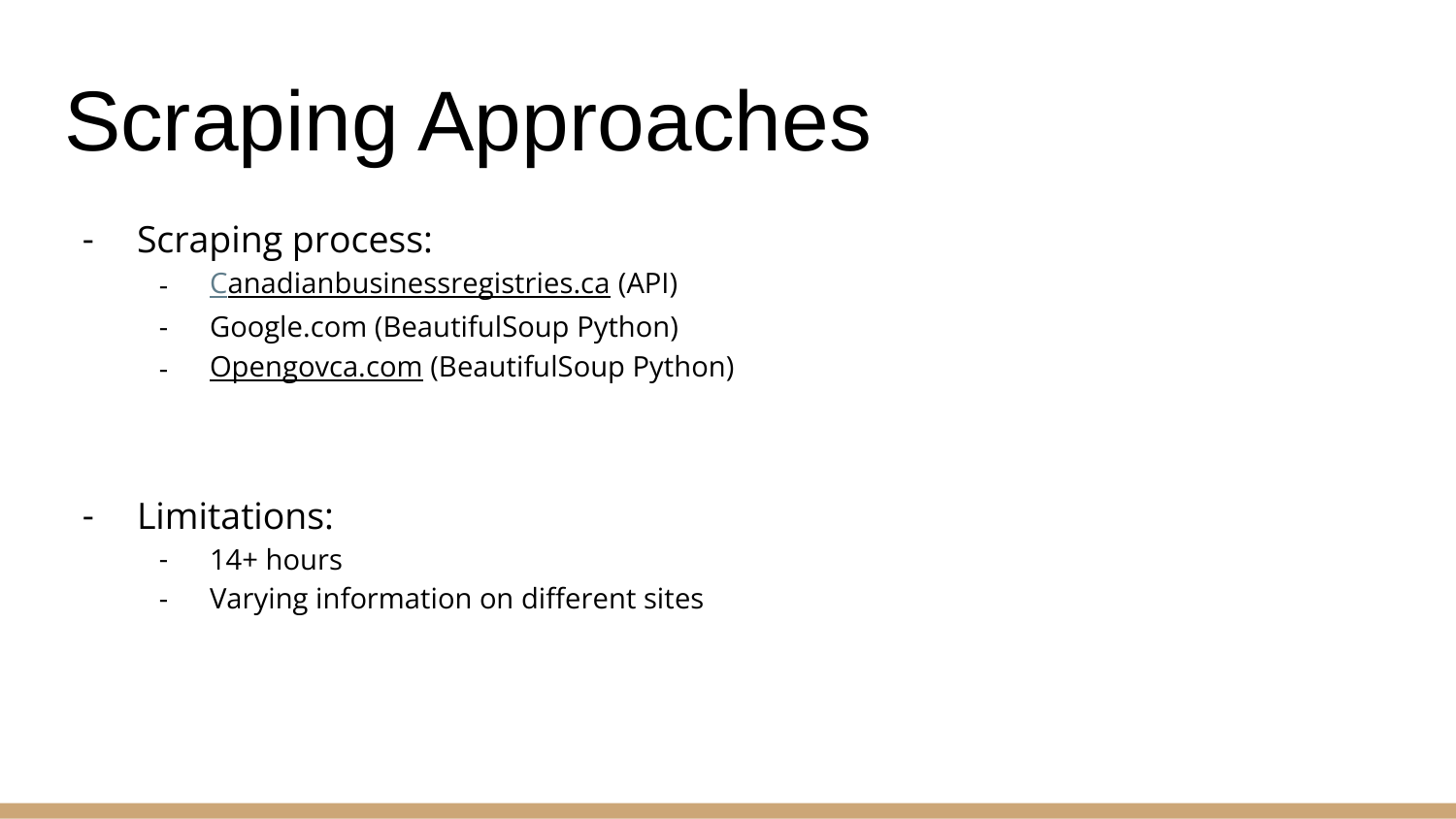

# Scraping Approaches
Scraping process:
Canadianbusinessregistries.ca (API)
Google.com (BeautifulSoup Python)
Opengovca.com (BeautifulSoup Python)

Limitations:
14+ hours
Varying information on different sites